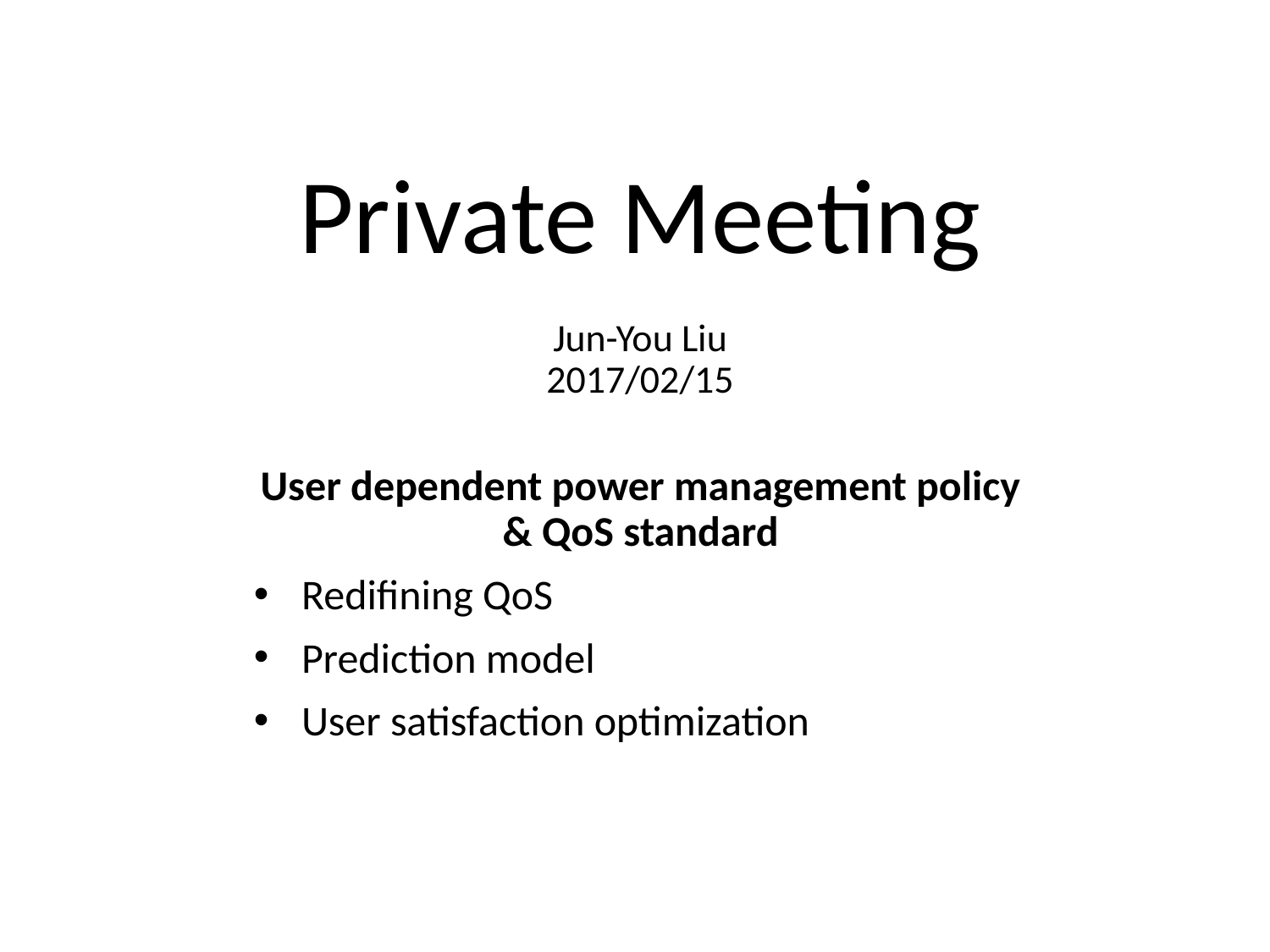

# Private Meeting Jun-You Liu 2017/02/15
User dependent power management policy & QoS standard
Redifining QoS
Prediction model
User satisfaction optimization